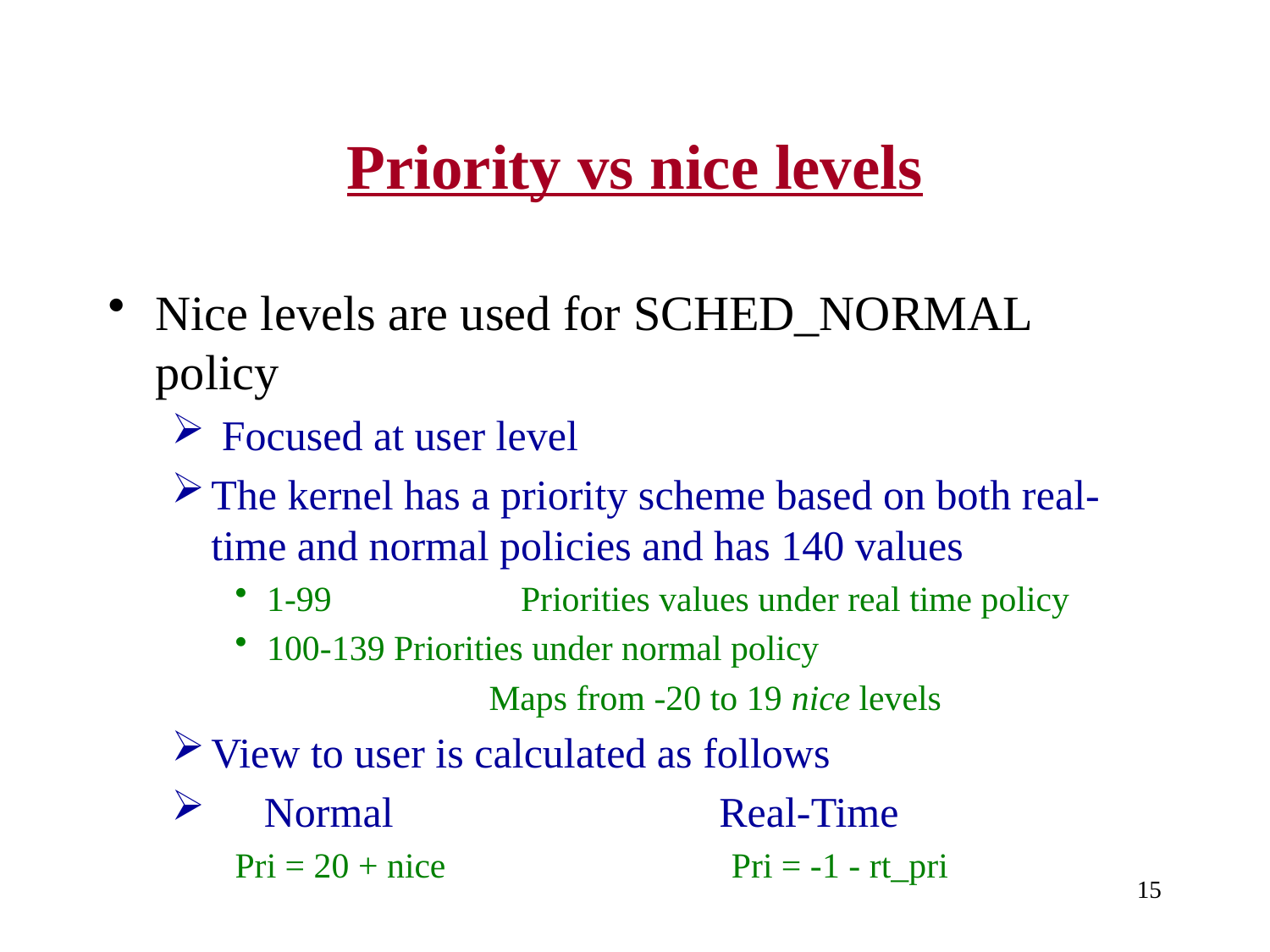

# Priority vs nice levels
Nice levels are used for SCHED_NORMAL policy
 Focused at user level
The kernel has a priority scheme based on both real-time and normal policies and has 140 values
1-99  		Priorities values under real time policy
100-139	Priorities under normal policy
		Maps from -20 to 19 nice levels
View to user is calculated as follows
     Normal			Real-Time
Pri = 20 + nice 		             Pri = -1 - rt_pri

15